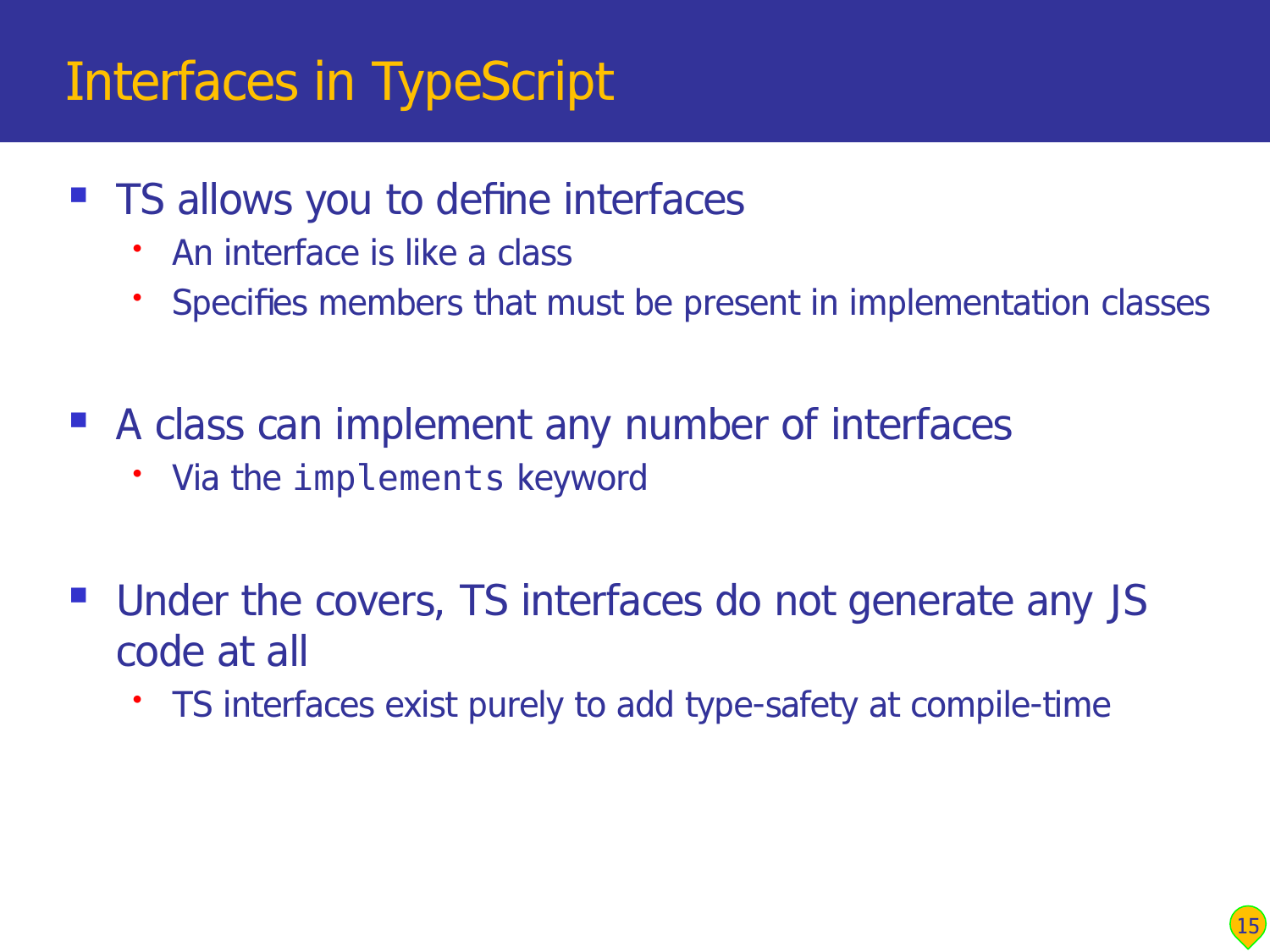

# Interfaces in TypeScript
TS allows you to define interfaces
An interface is like a class
Specifies members that must be present in implementation classes

A class can implement any number of interfaces
Via the implements keyword

Under the covers, TS interfaces do not generate any JS code at all
TS interfaces exist purely to add type-safety at compile-time
15